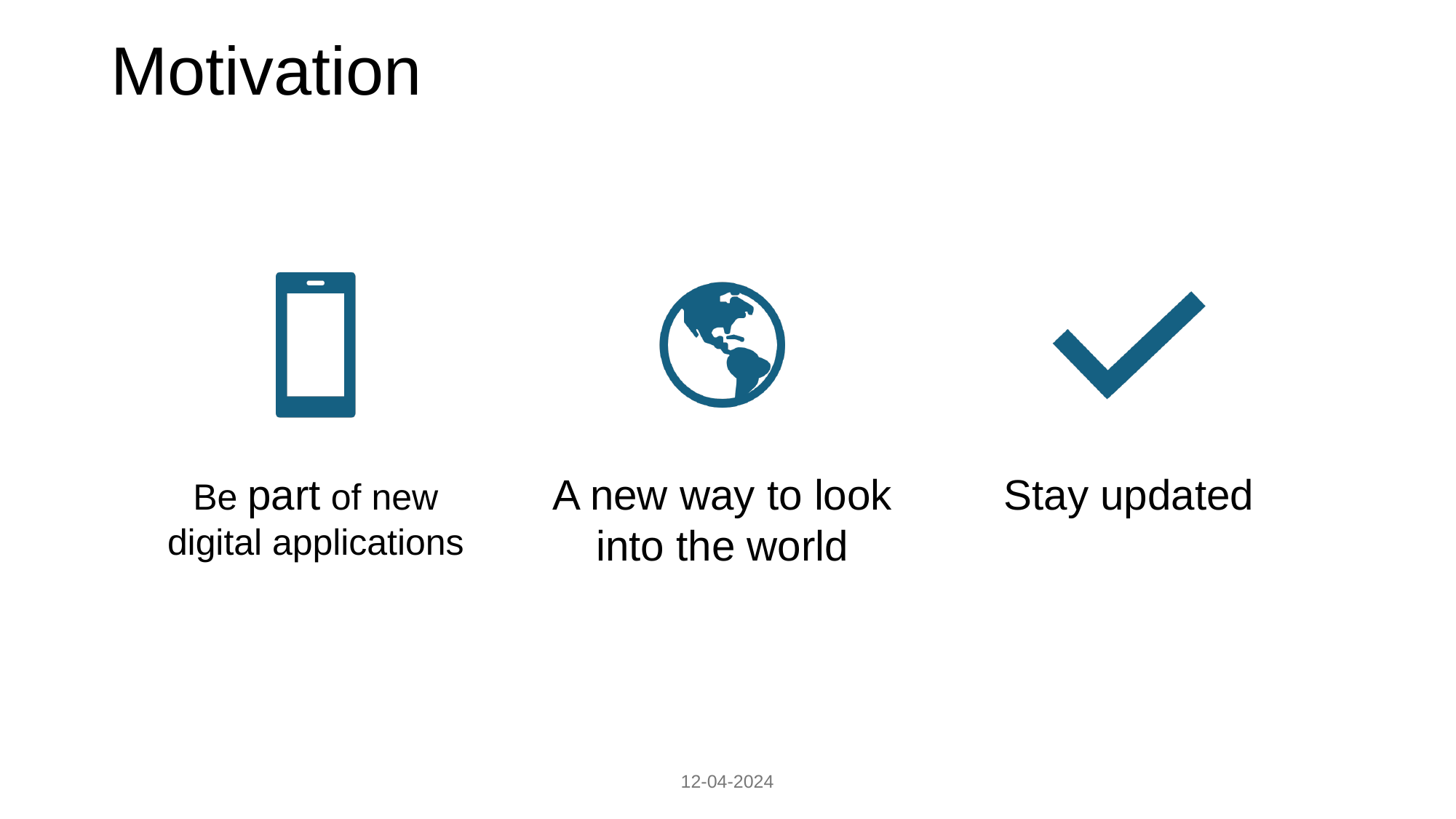

# Motivation
Be part of new digital applications
A new way to look into the world
Stay updated
12-04-2024